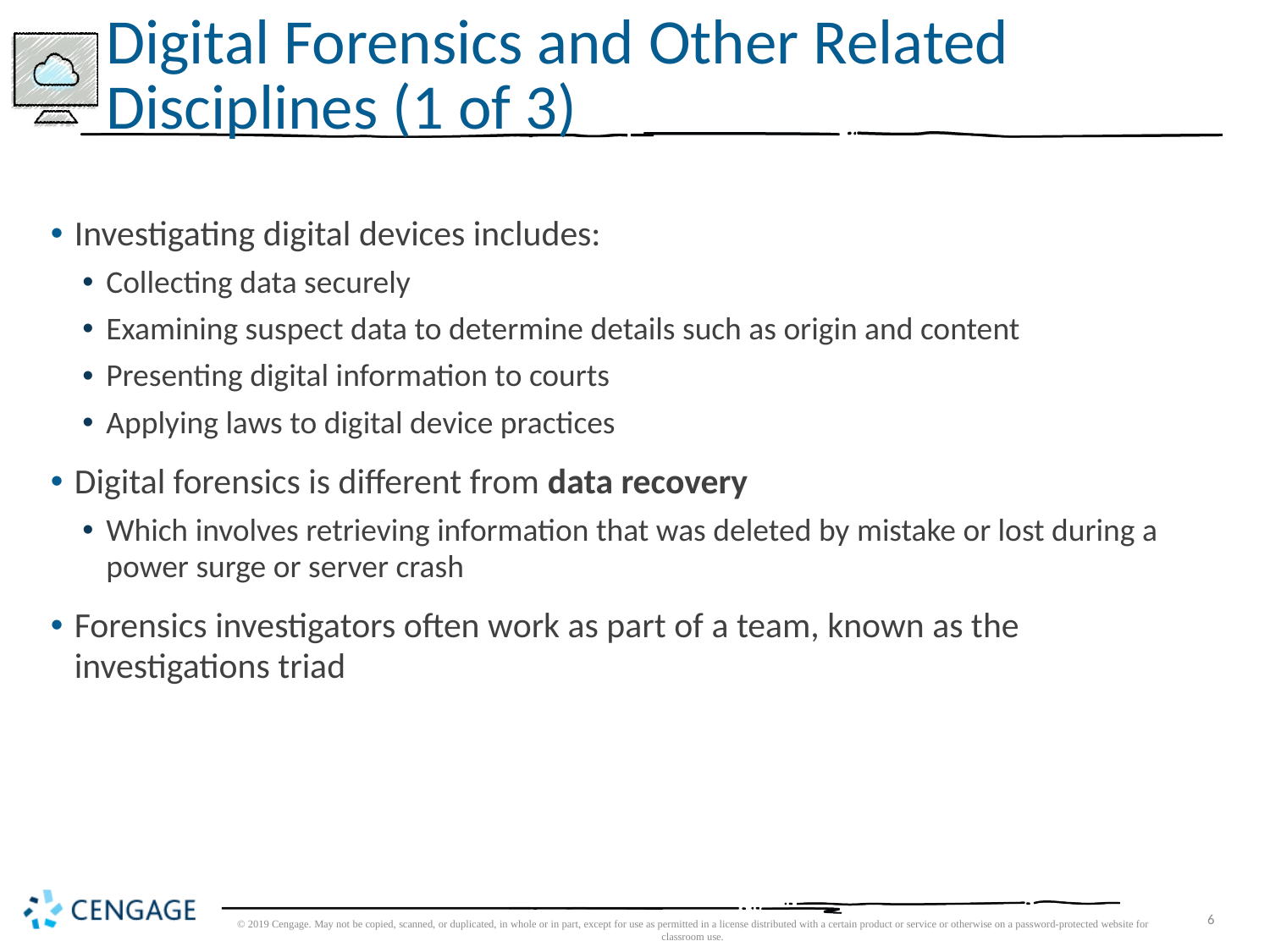

# Digital Forensics and Other Related Disciplines (1 of 3)
Investigating digital devices includes:
Collecting data securely
Examining suspect data to determine details such as origin and content
Presenting digital information to courts
Applying laws to digital device practices
Digital forensics is different from data recovery
Which involves retrieving information that was deleted by mistake or lost during a power surge or server crash
Forensics investigators often work as part of a team, known as the investigations triad
© 2019 Cengage. May not be copied, scanned, or duplicated, in whole or in part, except for use as permitted in a license distributed with a certain product or service or otherwise on a password-protected website for classroom use.